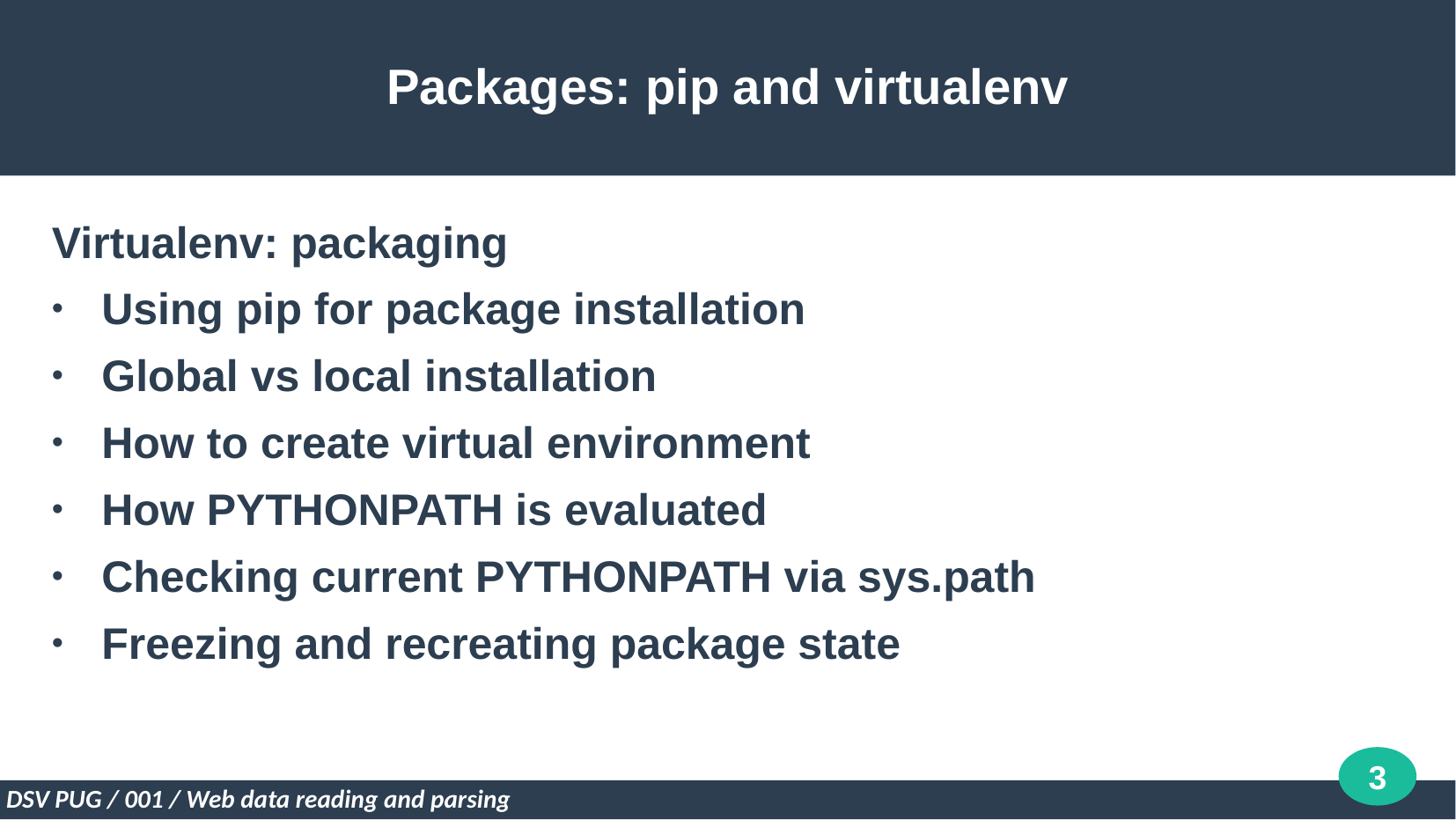

Packages: pip and virtualenv
Virtualenv: packaging
Using pip for package installation
Global vs local installation
How to create virtual environment
How PYTHONPATH is evaluated
Checking current PYTHONPATH via sys.path
Freezing and recreating package state
3
DSV PUG / 001 / Web data reading and parsing